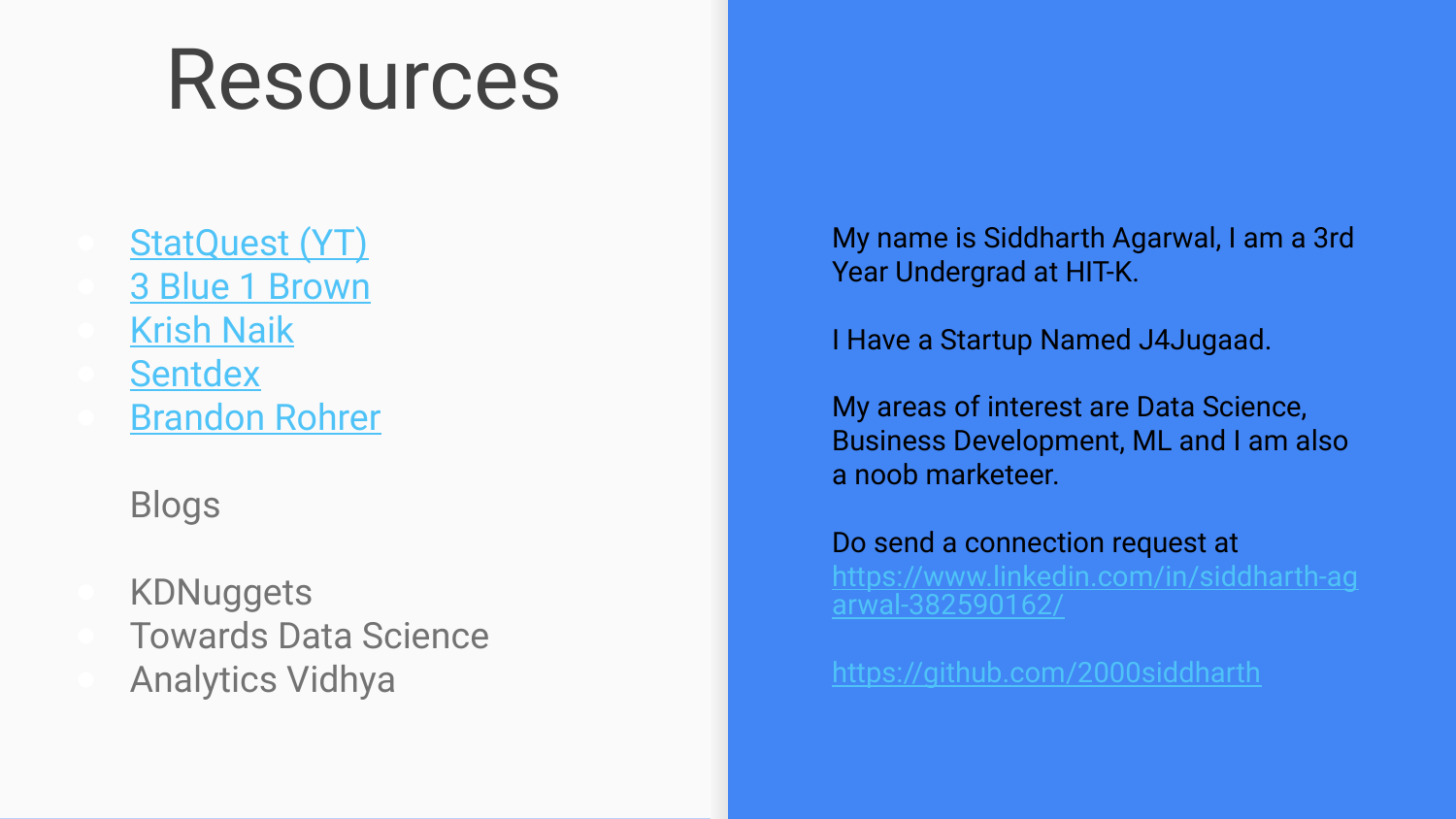

# Resources
StatQuest (YT)
3 Blue 1 Brown
Krish Naik
Sentdex
Brandon Rohrer

Blogs

KDNuggets
Towards Data Science
Analytics Vidhya
My name is Siddharth Agarwal, I am a 3rd Year Undergrad at HIT-K.

I Have a Startup Named J4Jugaad.

My areas of interest are Data Science, Business Development, ML and I am also a noob marketeer.

Do send a connection request at
https://www.linkedin.com/in/siddharth-agarwal-382590162/

https://github.com/2000siddharth